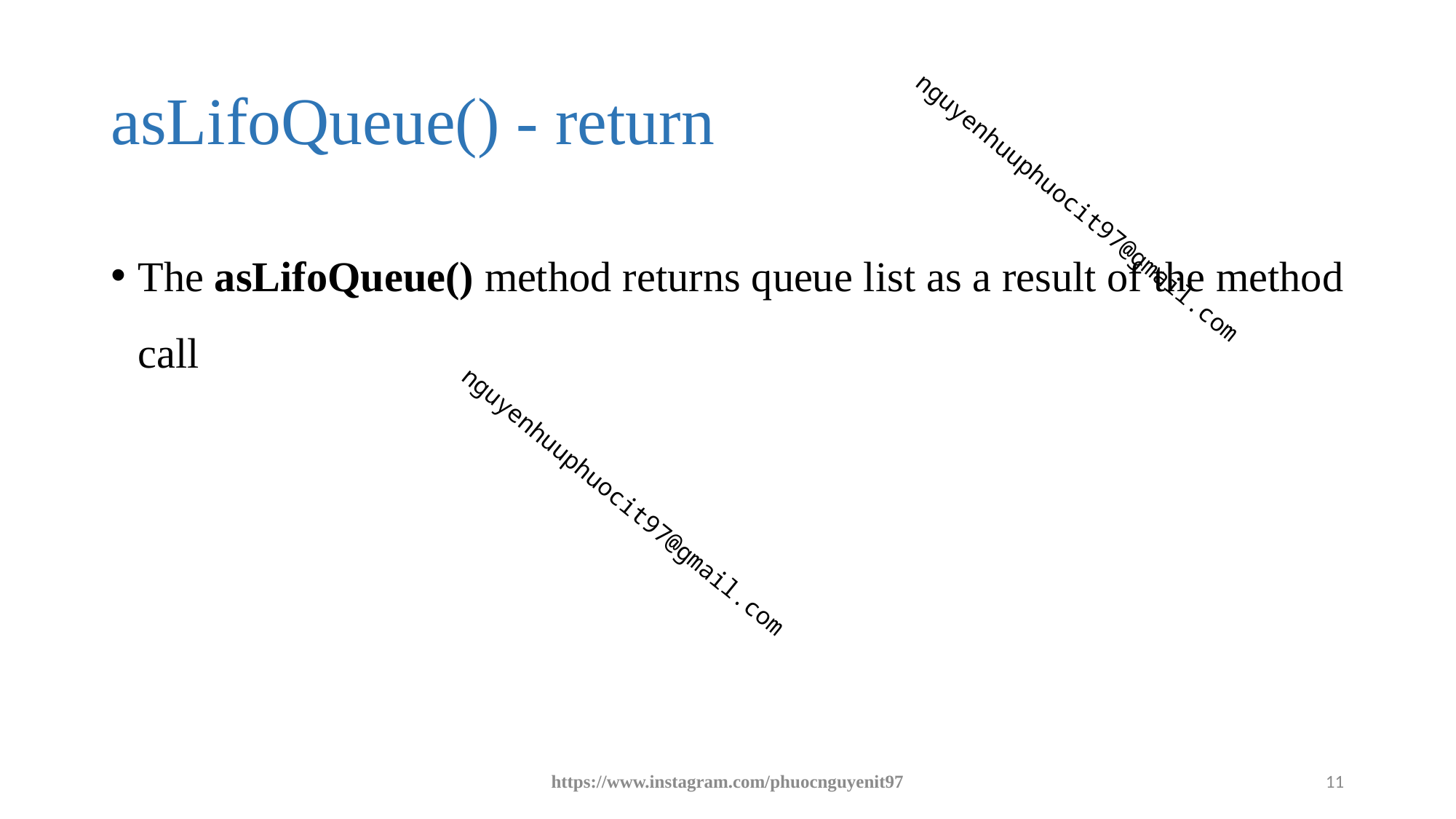

# asLifoQueue() - return
The asLifoQueue() method returns queue list as a result of the method call
https://www.instagram.com/phuocnguyenit97
11